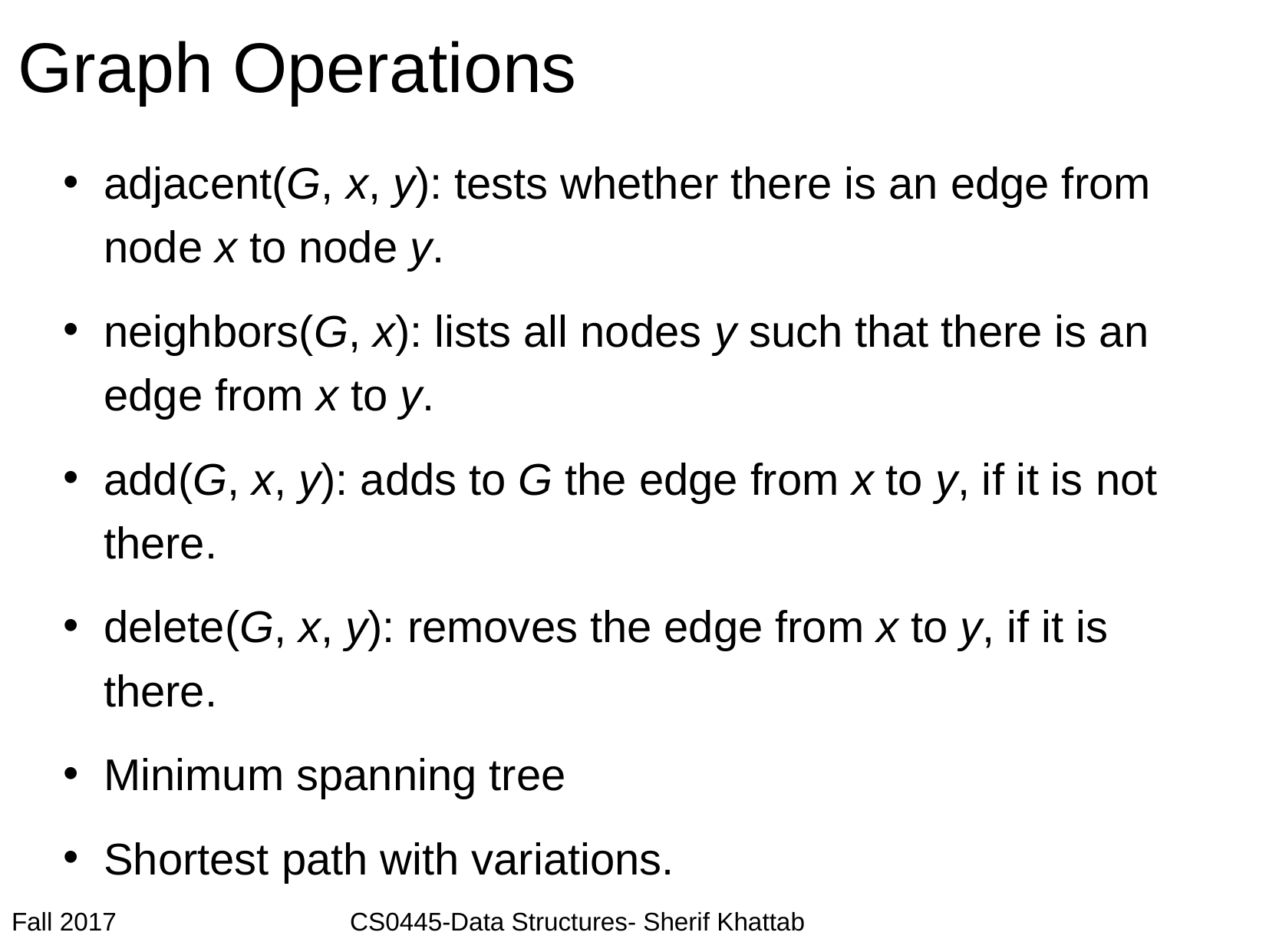

# Graph Operations
adjacent(G, x, y): tests whether there is an edge from node x to node y.
neighbors(G, x): lists all nodes y such that there is an edge from x to y.
add(G, x, y): adds to G the edge from x to y, if it is not there.
delete(G, x, y): removes the edge from x to y, if it is there.
Minimum spanning tree
Shortest path with variations.
Fall 2017                                 CS0445-Data Structures- Sherif Khattab
Fall 2017
12
CS0008 – Intro to Programming using Python – Sherif Khattab